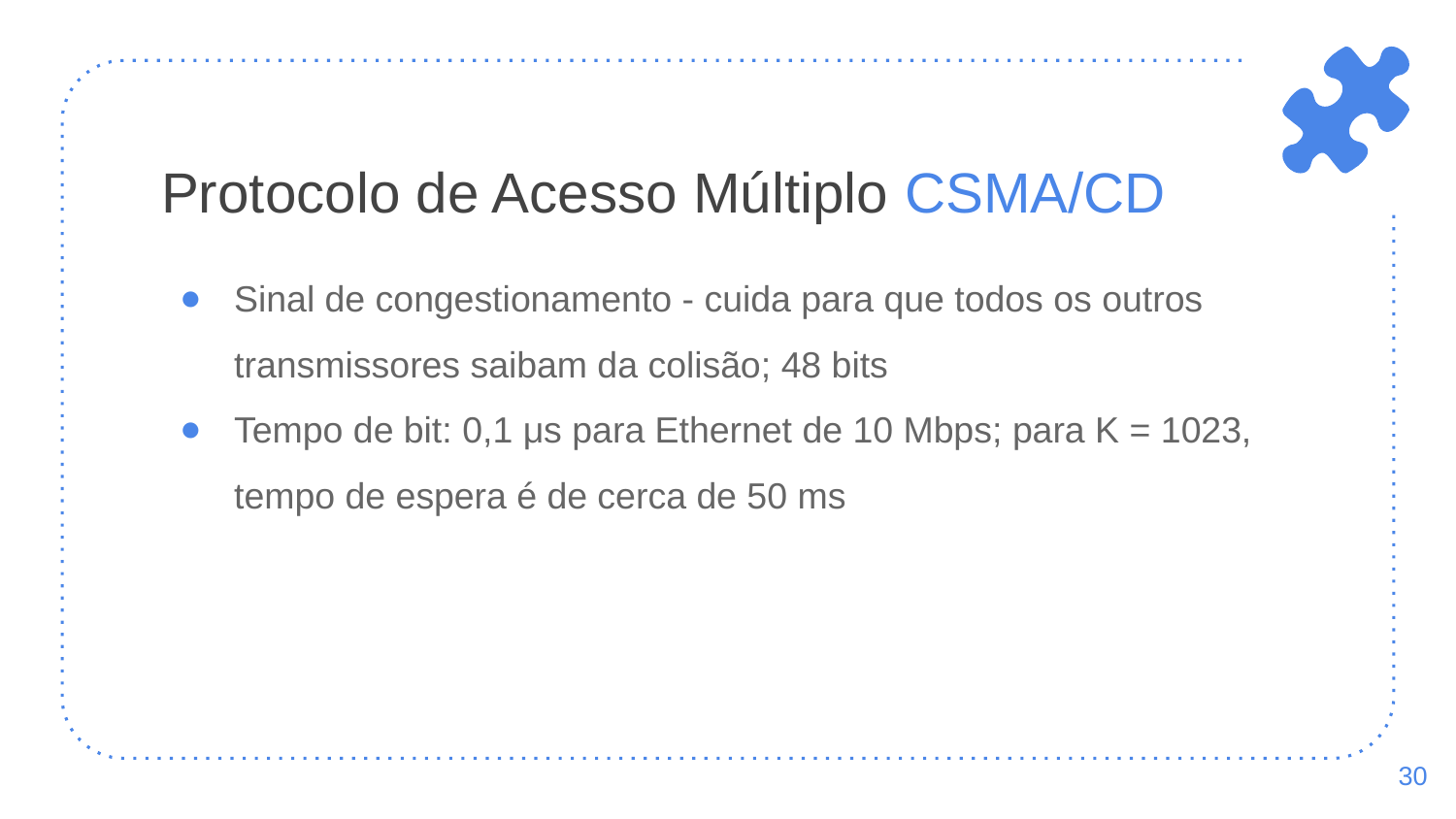

# Protocolo de Acesso Múltiplo CSMA/CD
Sinal de congestionamento - cuida para que todos os outros transmissores saibam da colisão; 48 bits
Tempo de bit: 0,1 μs para Ethernet de 10 Mbps; para K = 1023, tempo de espera é de cerca de 50 ms
30